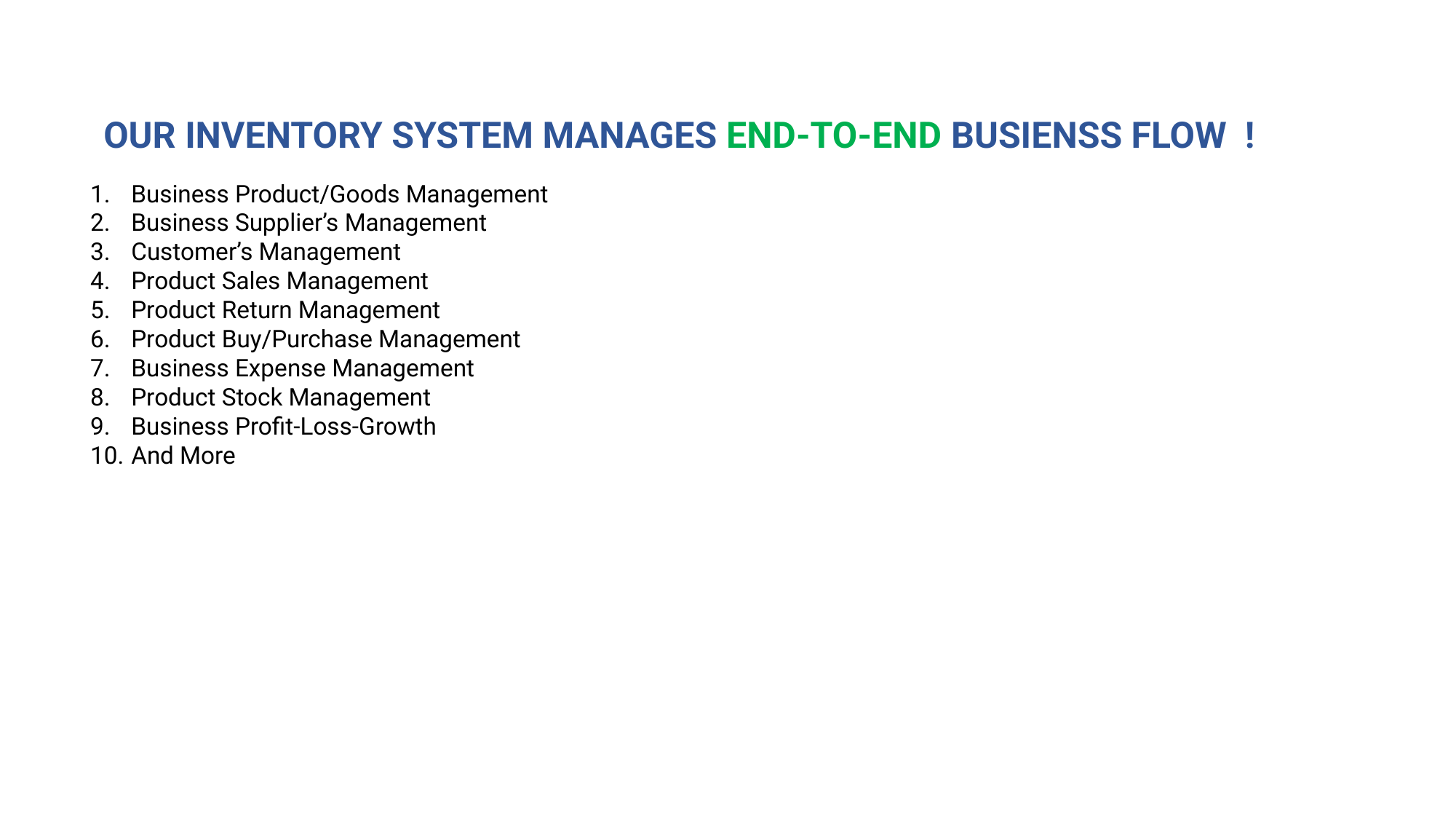

OUR INVENTORY SYSTEM MANAGES END-TO-END BUSIENSS FLOW  !
Business Product/Goods Management
Business Supplier’s Management
Customer’s Management
Product Sales Management
Product Return Management
Product Buy/Purchase Management
Business Expense Management
Product Stock Management
Business Profit-Loss-Growth
And More